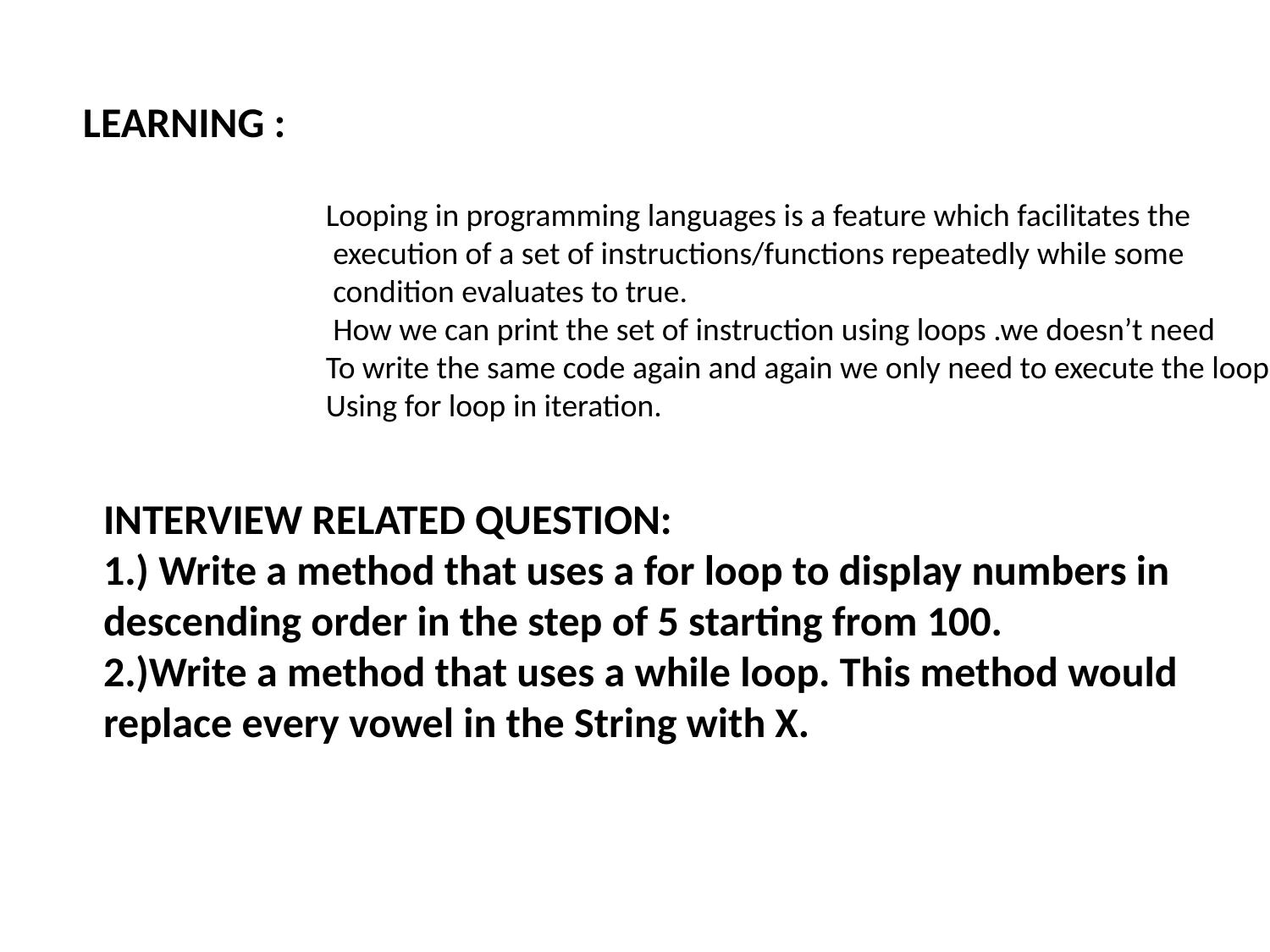

LEARNING :
Looping in programming languages is a feature which facilitates the
 execution of a set of instructions/functions repeatedly while some
 condition evaluates to true.
 How we can print the set of instruction using loops .we doesn’t need
To write the same code again and again we only need to execute the loop
Using for loop in iteration.

INTERVIEW RELATED QUESTION:
1.) Write a method that uses a for loop to display numbers in
descending order in the step of 5 starting from 100.
2.)Write a method that uses a while loop. This method would
replace every vowel in the String with X.